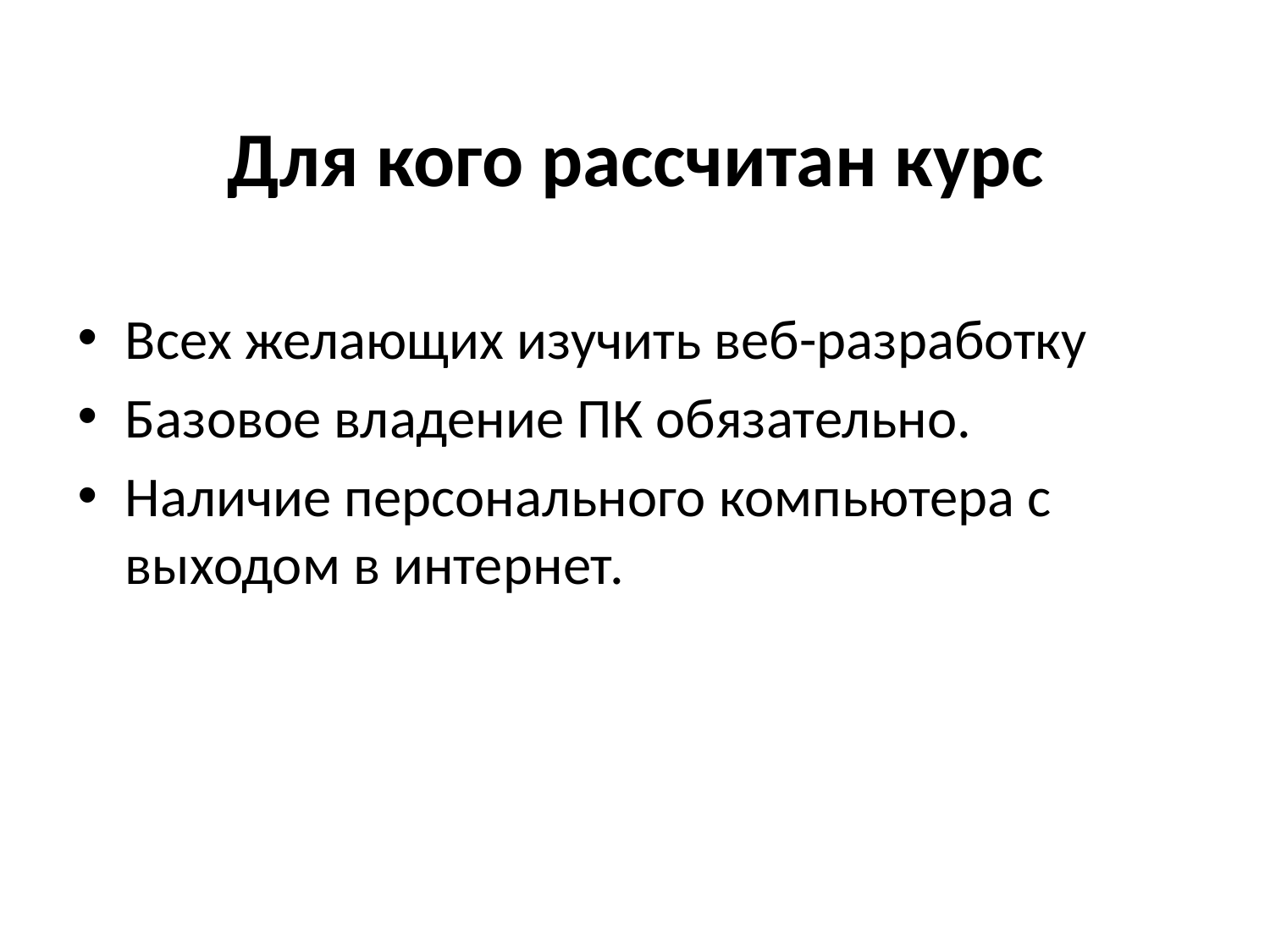

# Для кого рассчитан курс
Всех желающих изучить веб-разработку
Базовое владение ПК обязательно.
Наличие персонального компьютера с выходом в интернет.